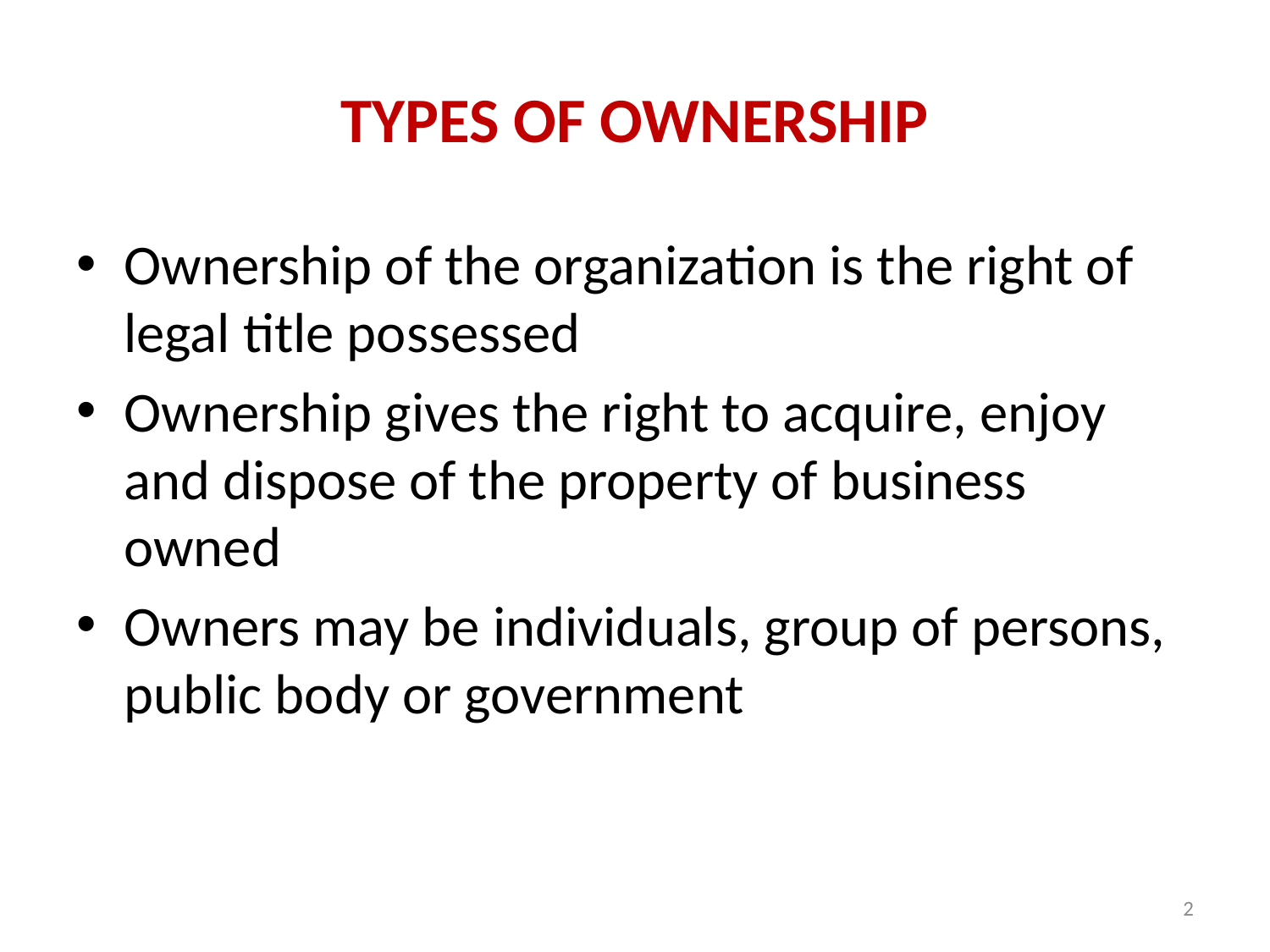

# TYPES OF OWNERSHIP
Ownership of the organization is the right of legal title possessed
Ownership gives the right to acquire, enjoy and dispose of the property of business owned
Owners may be individuals, group of persons, public body or government
2